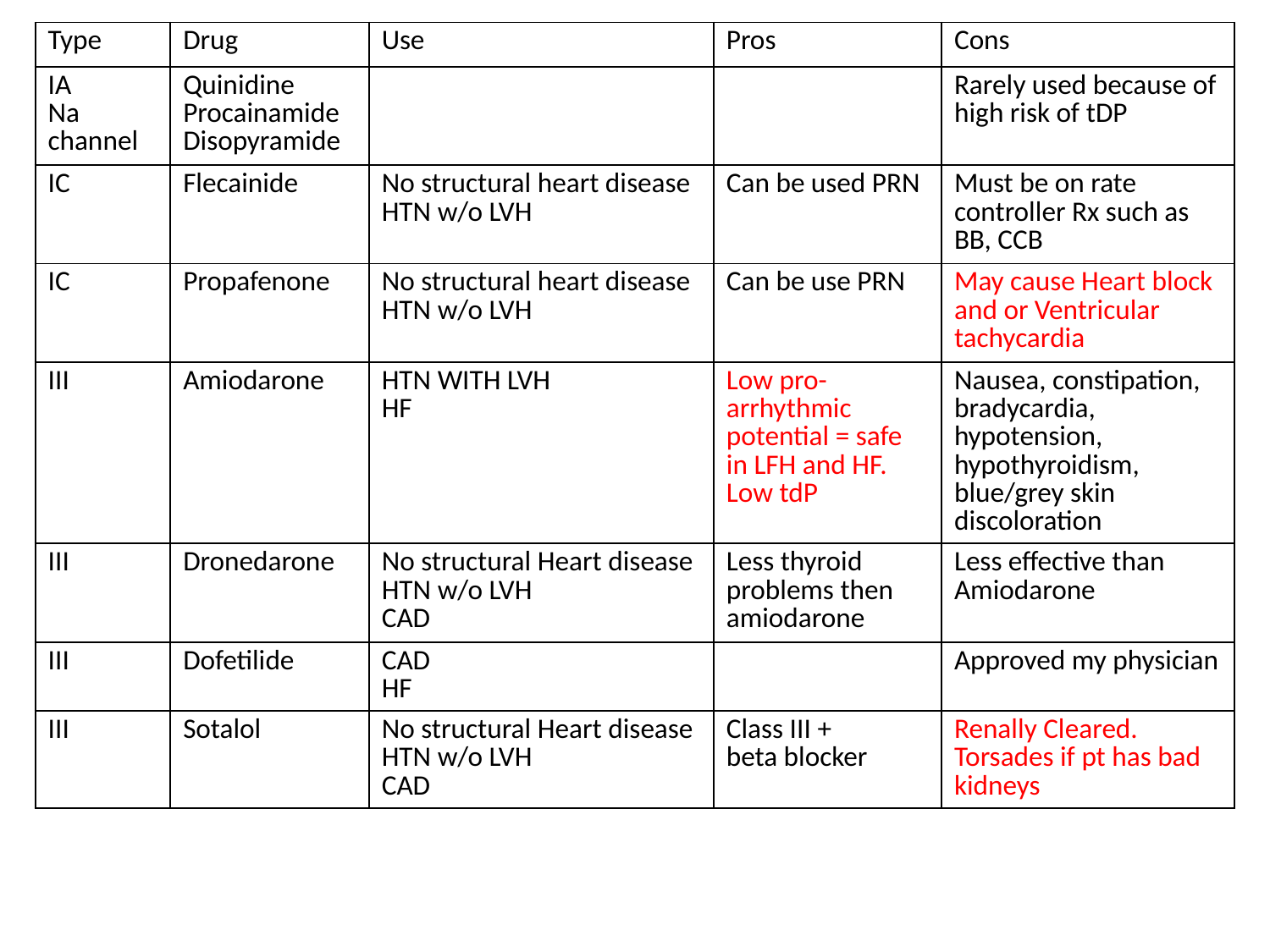

| Type | Drug | Use | Pros | Cons |
| --- | --- | --- | --- | --- |
| IA Na channel | Quinidine Procainamide Disopyramide |  |  | Rarely used because of high risk of tDP |
| IC | Flecainide | No structural heart disease HTN w/o LVH | Can be used PRN | Must be on rate controller Rx such as BB, CCB |
| IC | Propafenone | No structural heart disease HTN w/o LVH | Can be use PRN | May cause Heart block and or Ventricular tachycardia |
| III | Amiodarone | HTN WITH LVH HF | Low pro-arrhythmic potential = safe in LFH and HF. Low tdP | Nausea, constipation, bradycardia, hypotension, hypothyroidism, blue/grey skin discoloration |
| III | Dronedarone | No structural Heart disease HTN w/o LVH CAD | Less thyroid problems then amiodarone | Less effective than Amiodarone |
| III | Dofetilide | CAD HF |  | Approved my physician |
| III | Sotalol | No structural Heart disease HTN w/o LVH CAD | Class III + beta blocker | Renally Cleared. Torsades if pt has bad kidneys |